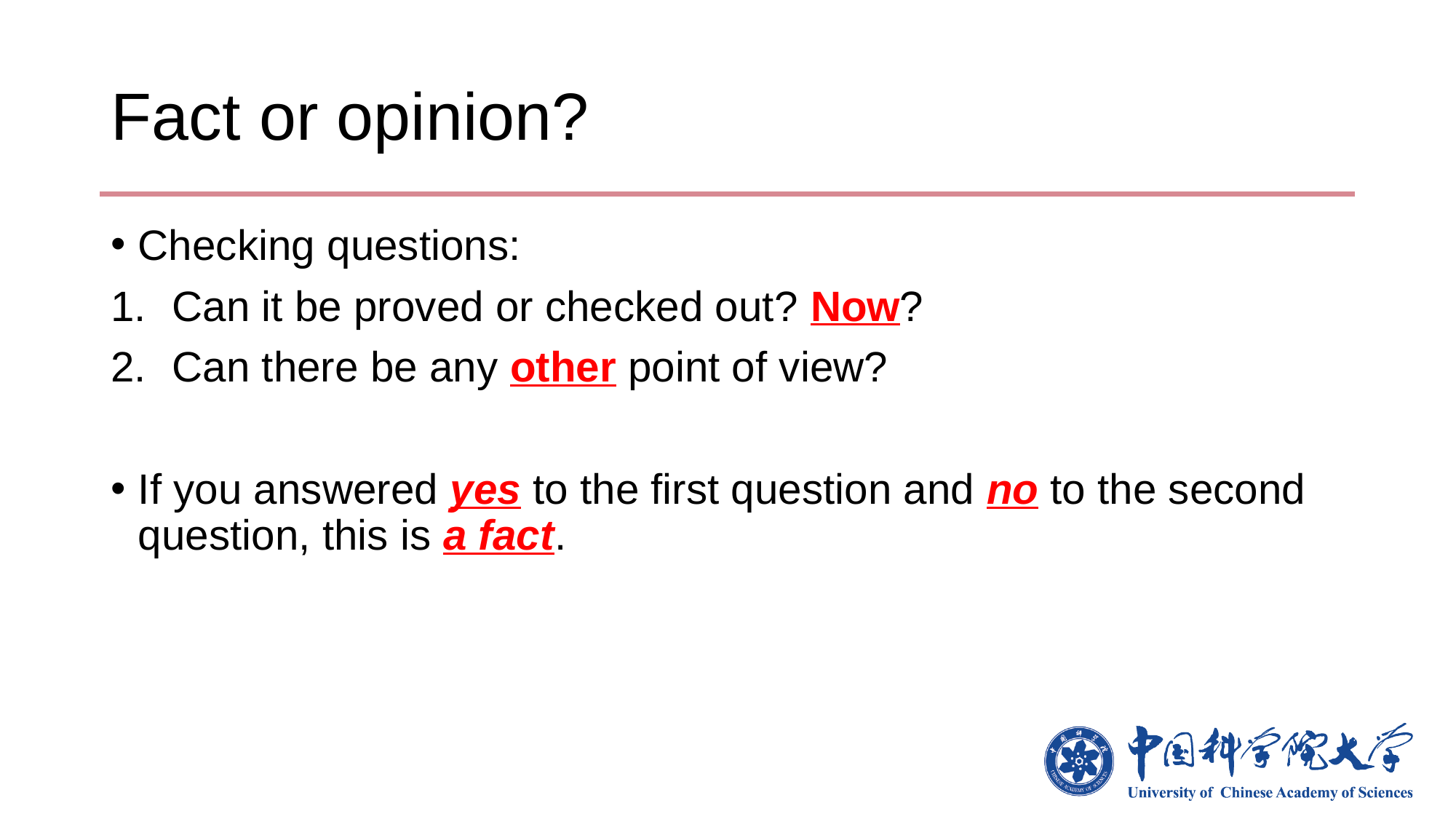

# Fact or opinion?
Checking questions:
Can it be proved or checked out? Now?
Can there be any other point of view?

If you answered yes to the first question and no to the second question, this is a fact.